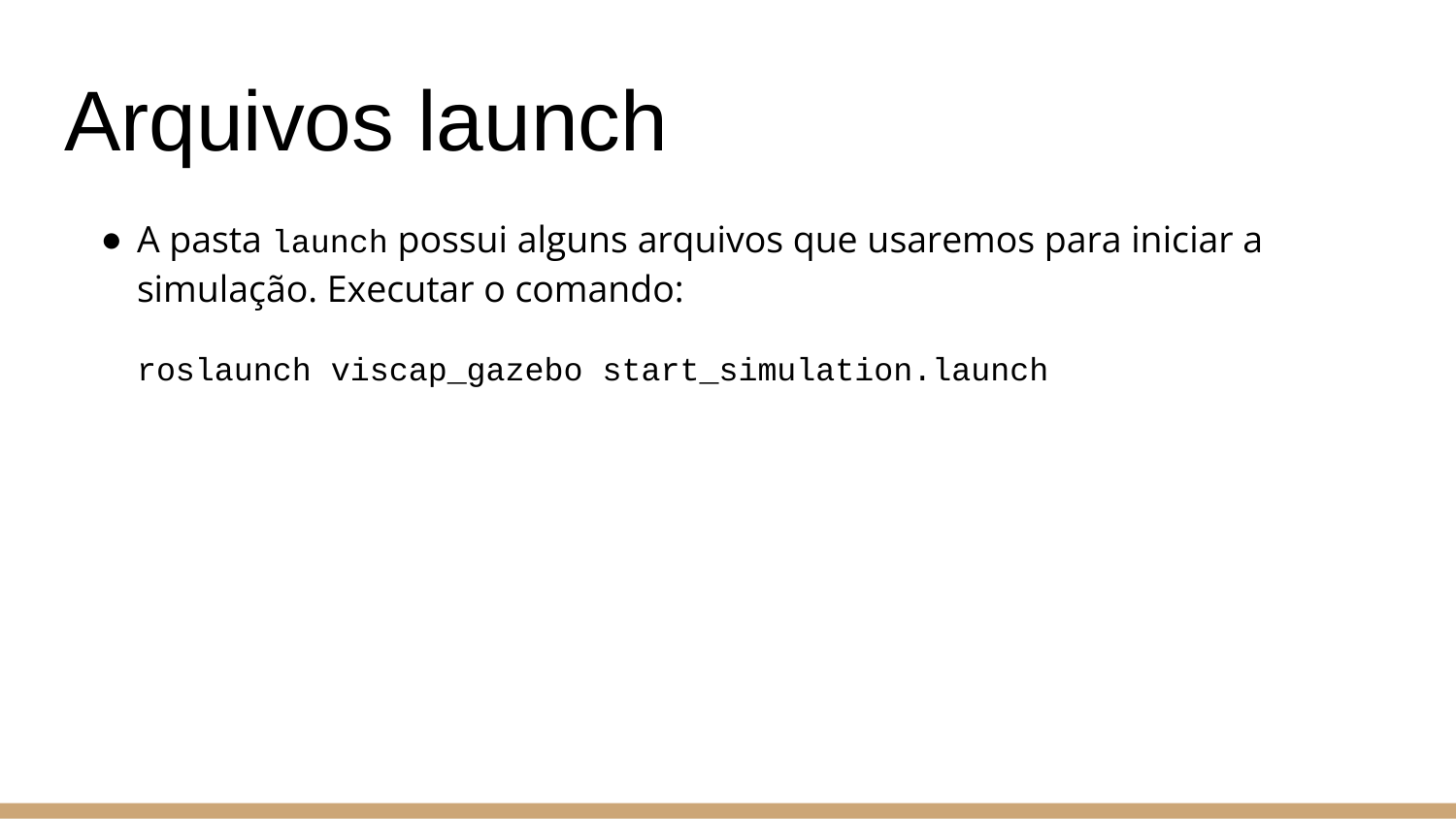

# Arquivos launch
A pasta launch possui alguns arquivos que usaremos para iniciar a simulação. Executar o comando:
roslaunch viscap_gazebo start_simulation.launch